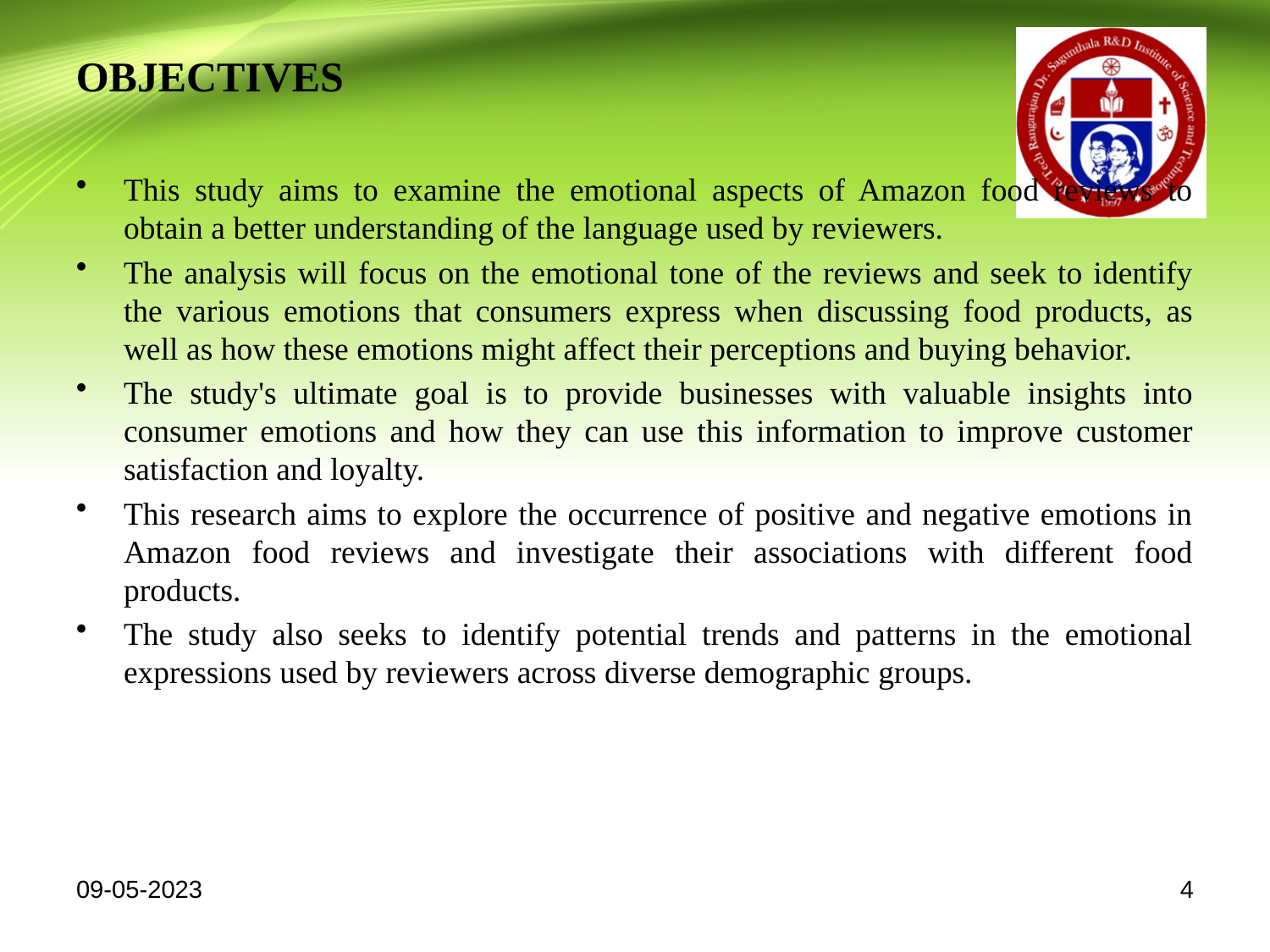

# OBJECTIVES
This study aims to examine the emotional aspects of Amazon food reviews to obtain a better understanding of the language used by reviewers.
The analysis will focus on the emotional tone of the reviews and seek to identify the various emotions that consumers express when discussing food products, as well as how these emotions might affect their perceptions and buying behavior.
The study's ultimate goal is to provide businesses with valuable insights into consumer emotions and how they can use this information to improve customer satisfaction and loyalty.
This research aims to explore the occurrence of positive and negative emotions in Amazon food reviews and investigate their associations with different food products.
The study also seeks to identify potential trends and patterns in the emotional expressions used by reviewers across diverse demographic groups.

09-05-2023
4